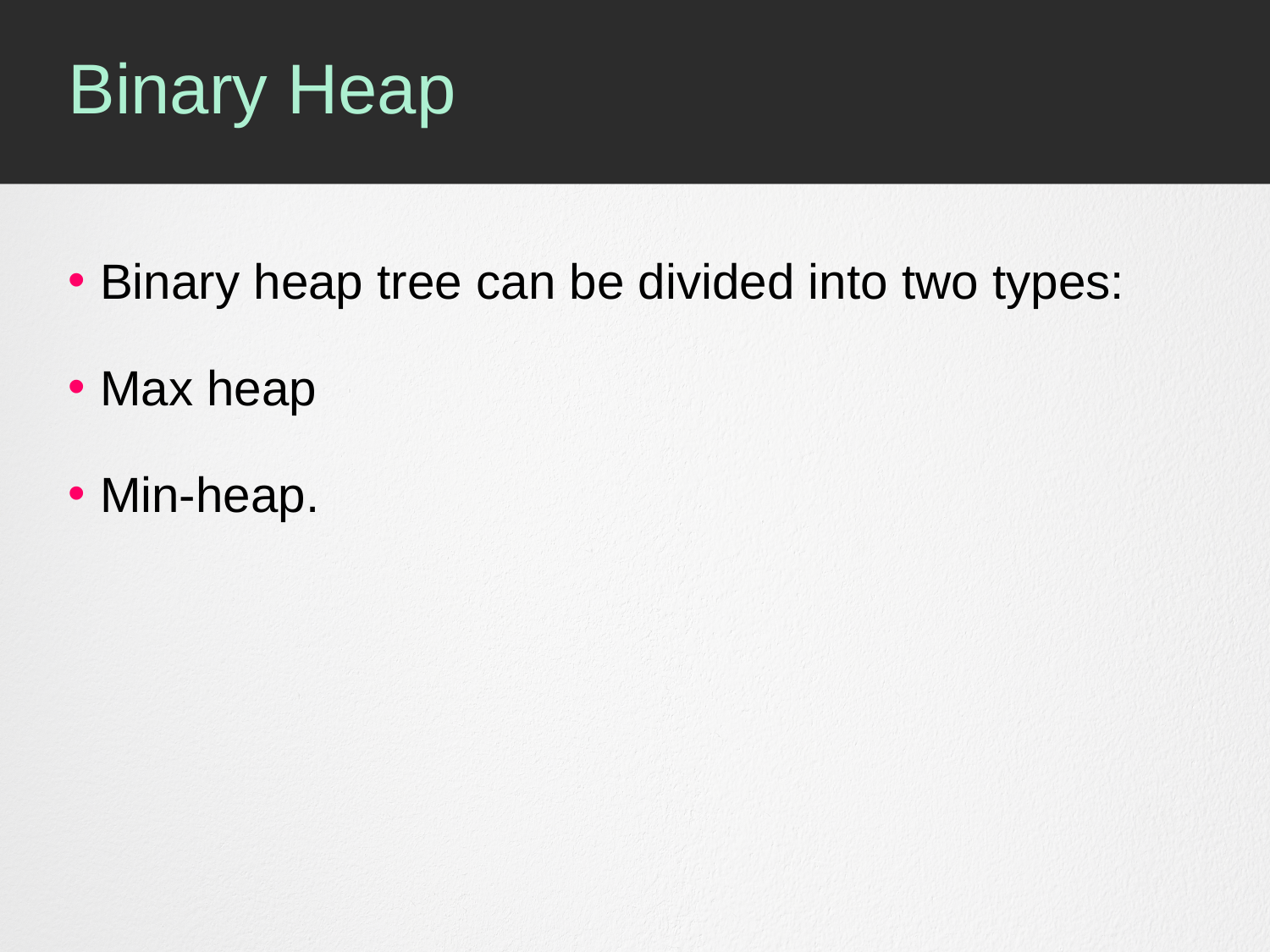

# Binary Heap
Binary heap tree can be divided into two types:
Max heap
Min-heap.